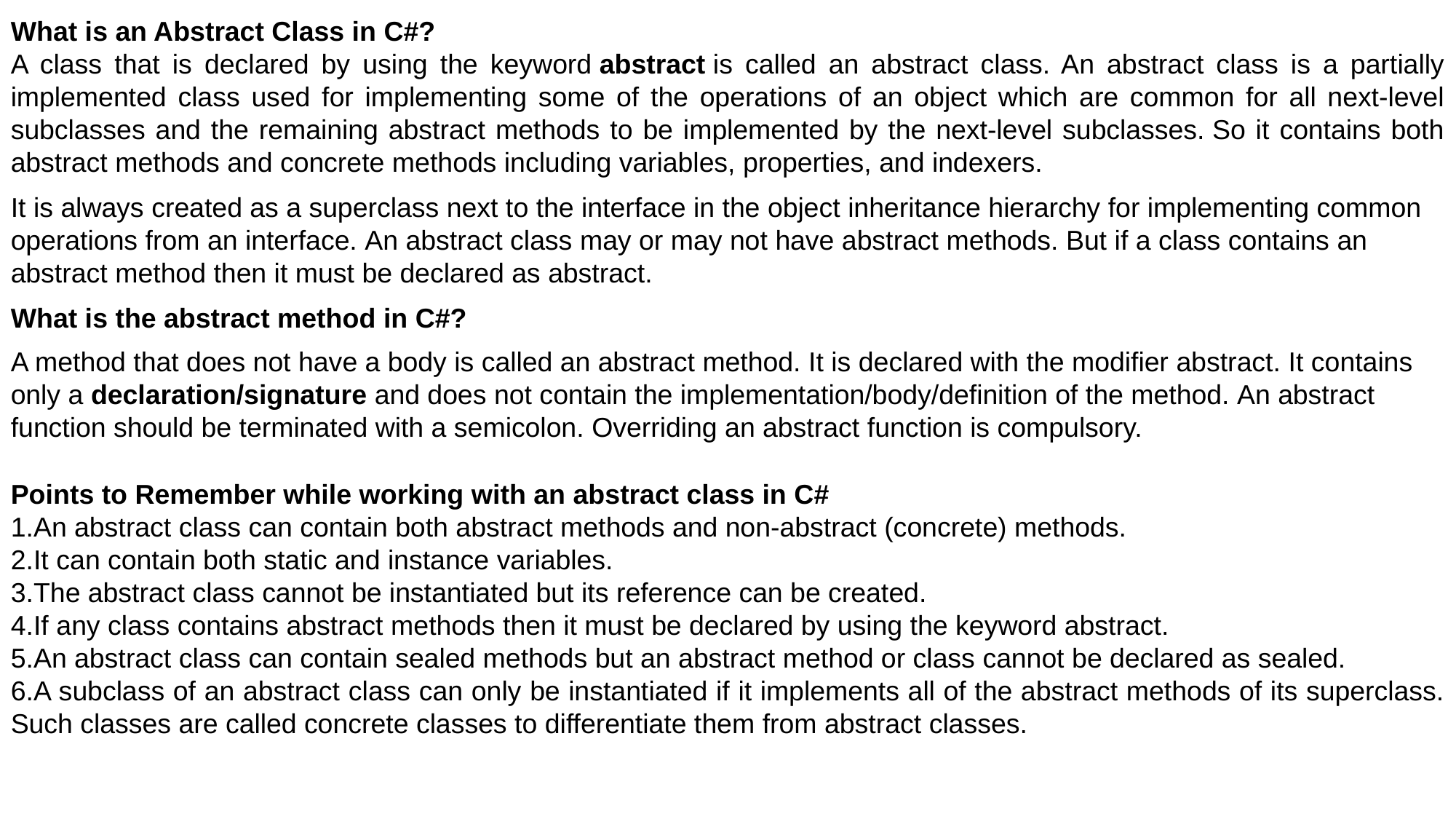

What is an Abstract Class in C#?
A class that is declared by using the keyword abstract is called an abstract class. An abstract class is a partially implemented class used for implementing some of the operations of an object which are common for all next-level subclasses and the remaining abstract methods to be implemented by the next-level subclasses. So it contains both abstract methods and concrete methods including variables, properties, and indexers.
It is always created as a superclass next to the interface in the object inheritance hierarchy for implementing common operations from an interface. An abstract class may or may not have abstract methods. But if a class contains an abstract method then it must be declared as abstract.
What is the abstract method in C#?
A method that does not have a body is called an abstract method. It is declared with the modifier abstract. It contains only a declaration/signature and does not contain the implementation/body/definition of the method. An abstract function should be terminated with a semicolon. Overriding an abstract function is compulsory.

Points to Remember while working with an abstract class in C#
An abstract class can contain both abstract methods and non-abstract (concrete) methods.
It can contain both static and instance variables.
The abstract class cannot be instantiated but its reference can be created.
If any class contains abstract methods then it must be declared by using the keyword abstract.
An abstract class can contain sealed methods but an abstract method or class cannot be declared as sealed.
A subclass of an abstract class can only be instantiated if it implements all of the abstract methods of its superclass. Such classes are called concrete classes to differentiate them from abstract classes.